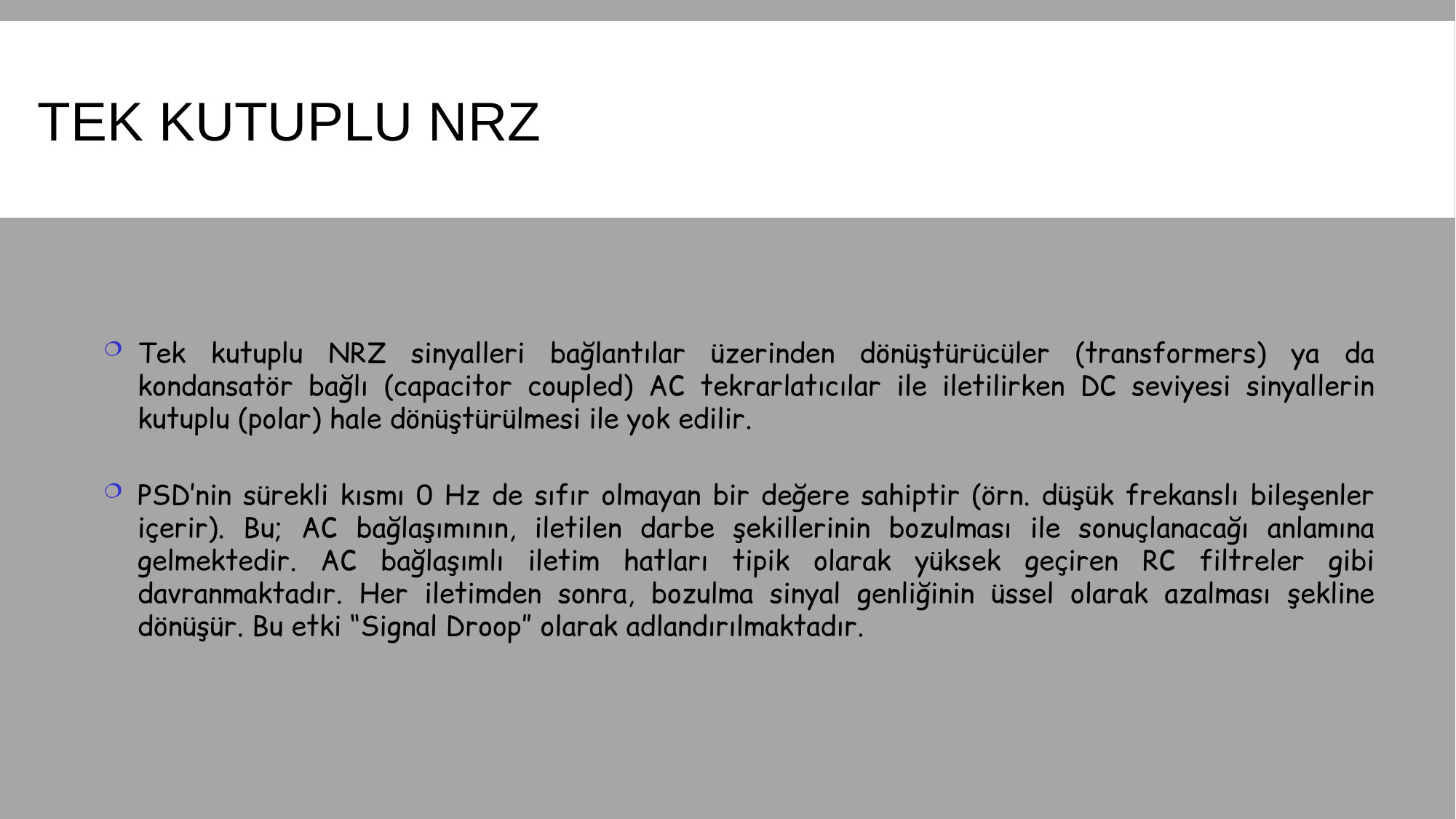

# Tek kutuplu NRZ

Tek kutuplu NRZ sinyalleri bağlantılar üzerinden dönüştürücüler (transformers) ya da kondansatör bağlı (capacitor coupled) AC tekrarlatıcılar ile iletilirken DC seviyesi sinyallerin kutuplu (polar) hale dönüştürülmesi ile yok edilir.

PSD’nin sürekli kısmı 0 Hz de sıfır olmayan bir değere sahiptir (örn. düşük frekanslı bileşenler içerir). Bu; AC bağlaşımının, iletilen darbe şekillerinin bozulması ile sonuçlanacağı anlamına gelmektedir. AC bağlaşımlı iletim hatları tipik olarak yüksek geçiren RC filtreler gibi davranmaktadır. Her iletimden sonra, bozulma sinyal genliğinin üssel olarak azalması şekline dönüşür. Bu etki “Signal Droop” olarak adlandırılmaktadır.